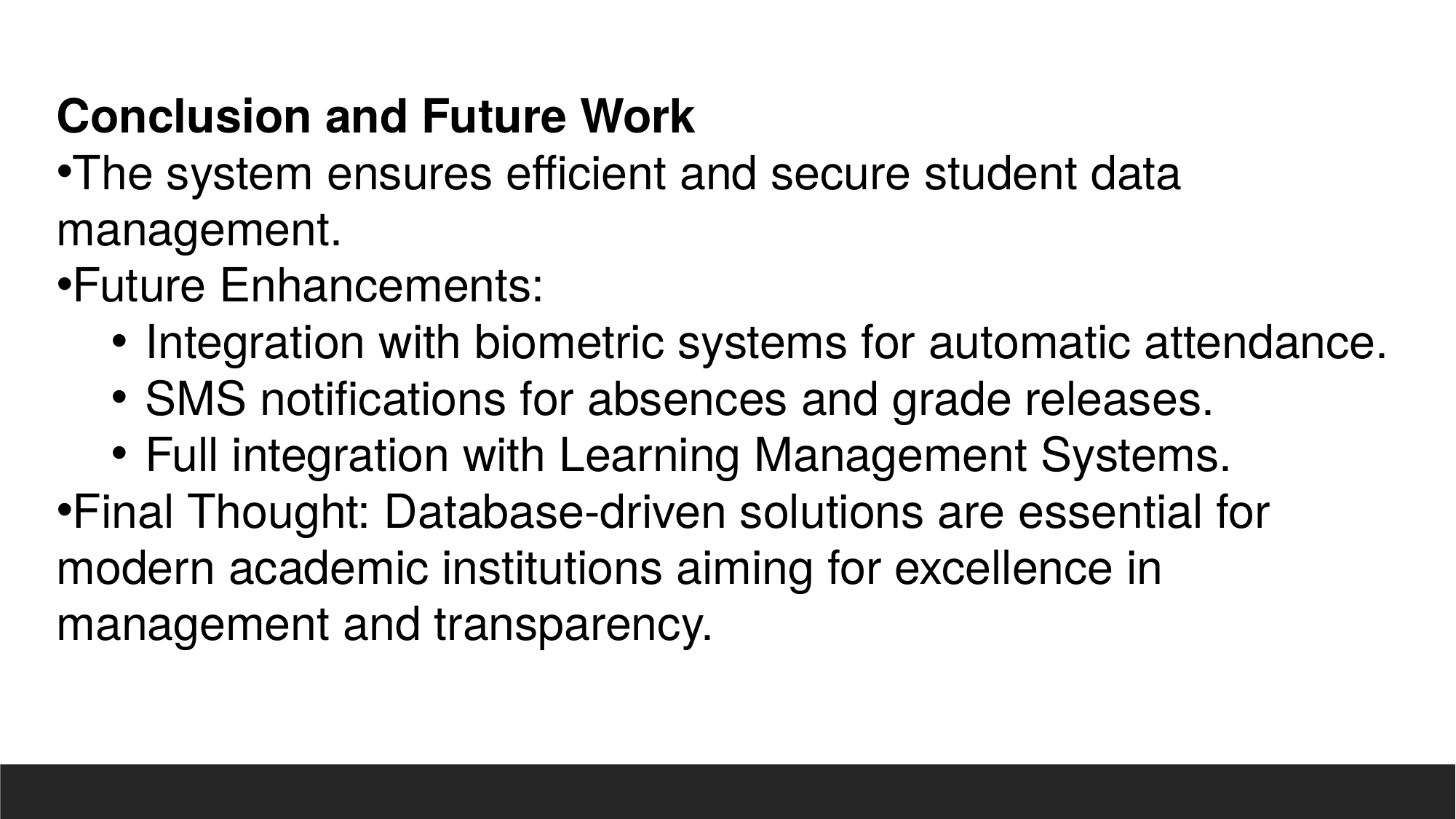

Conclusion and Future Work
The system ensures efficient and secure student data management.
Future Enhancements:
Integration with biometric systems for automatic attendance.
SMS notifications for absences and grade releases.
Full integration with Learning Management Systems.
Final Thought: Database-driven solutions are essential for modern academic institutions aiming for excellence in management and transparency.